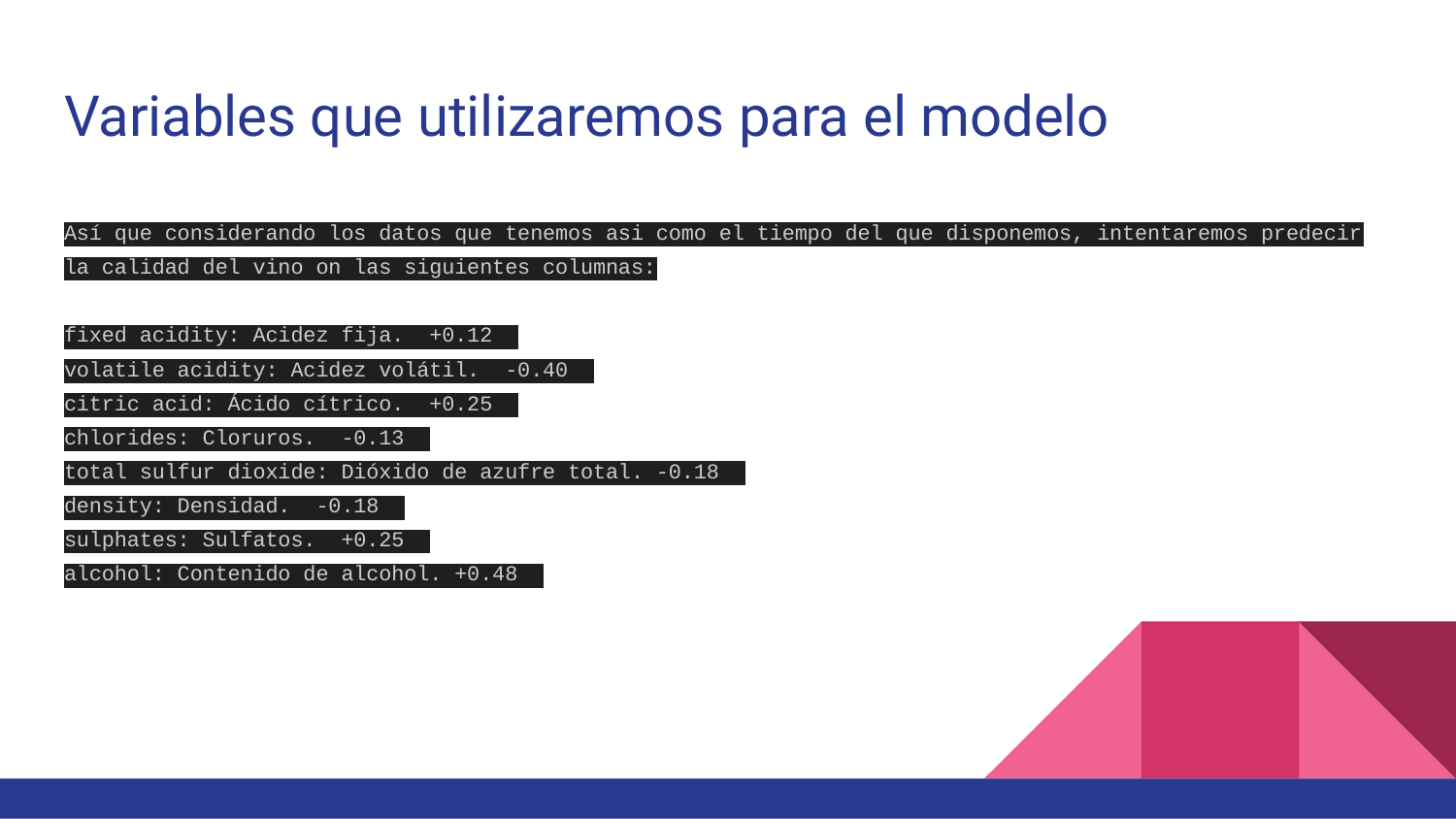

# Variables que utilizaremos para el modelo
Así que considerando los datos que tenemos asi como el tiempo del que disponemos, intentaremos predecir la calidad del vino on las siguientes columnas:

fixed acidity: Acidez fija.  +0.12
volatile acidity: Acidez volátil.  -0.40
citric acid: Ácido cítrico.  +0.25
chlorides: Cloruros.  -0.13
total sulfur dioxide: Dióxido de azufre total. -0.18
density: Densidad.  -0.18
sulphates: Sulfatos.  +0.25
alcohol: Contenido de alcohol. +0.48